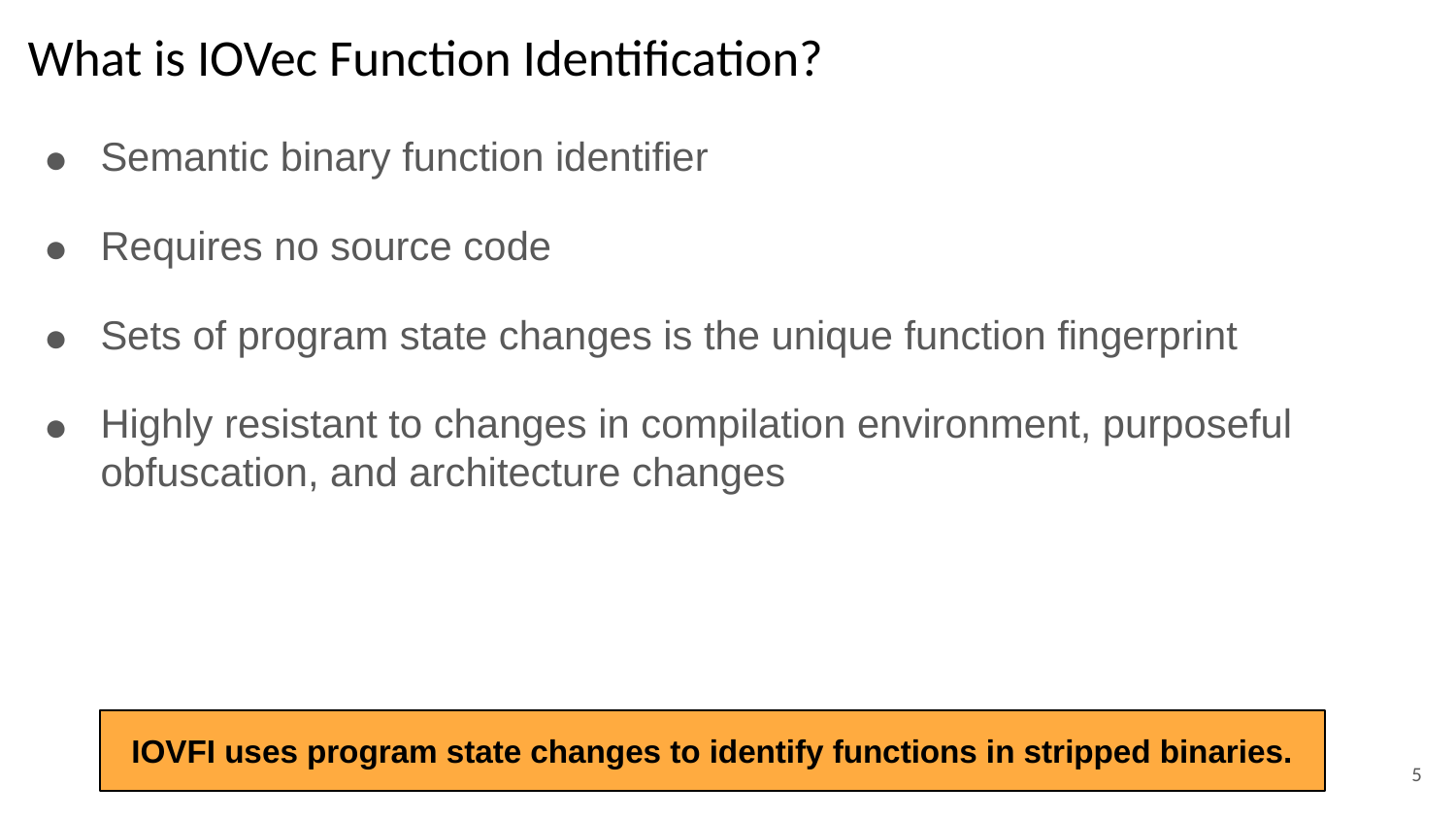

# What is IOVec Function Identification?
Semantic binary function identifier
Requires no source code
Sets of program state changes is the unique function fingerprint
Highly resistant to changes in compilation environment, purposeful obfuscation, and architecture changes

IOVFI uses program state changes to identify functions in stripped binaries.
5